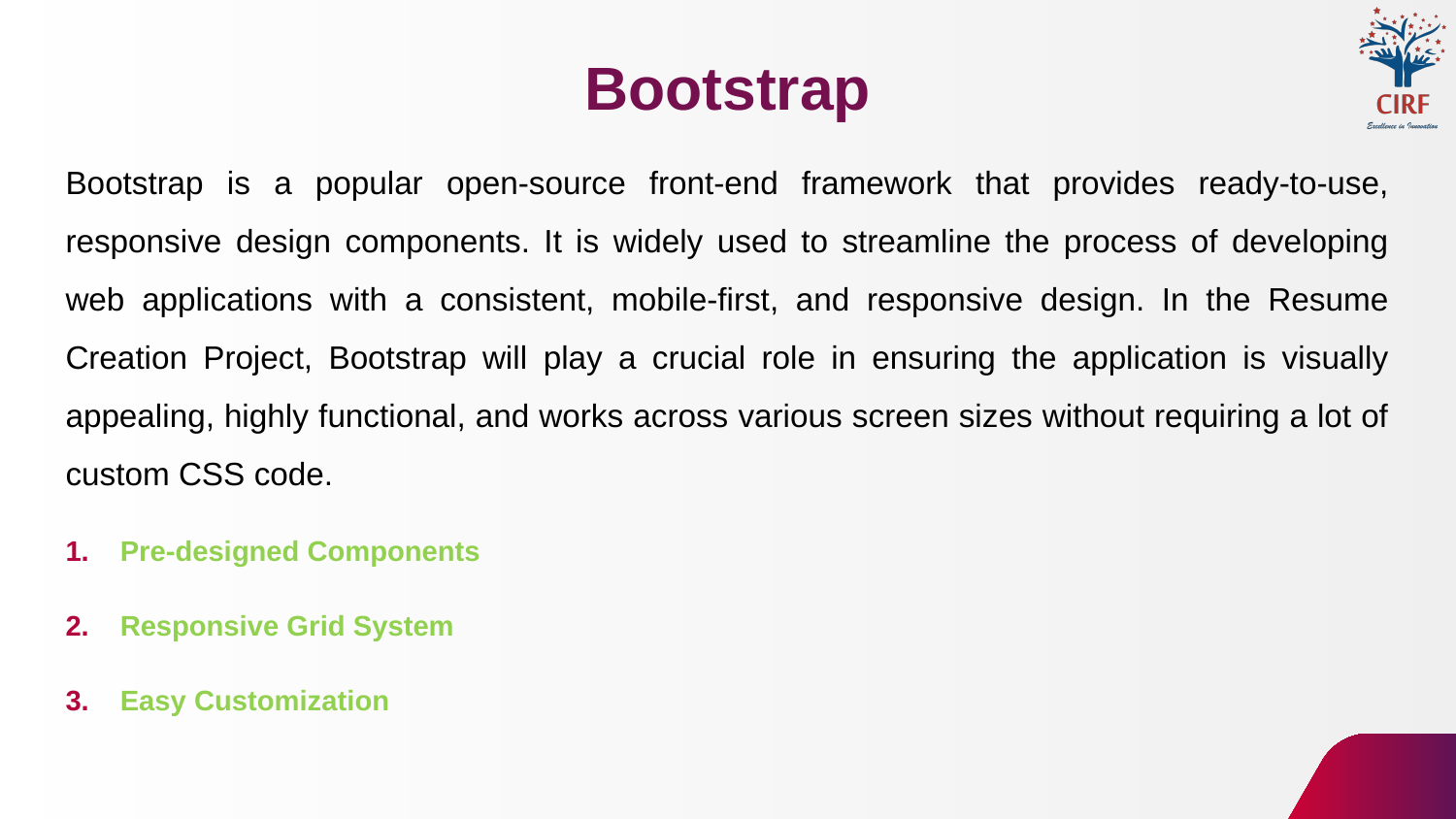

# Bootstrap
Bootstrap is a popular open-source front-end framework that provides ready-to-use, responsive design components. It is widely used to streamline the process of developing web applications with a consistent, mobile-first, and responsive design. In the Resume Creation Project, Bootstrap will play a crucial role in ensuring the application is visually appealing, highly functional, and works across various screen sizes without requiring a lot of custom CSS code.
Pre-designed Components
Responsive Grid System
Easy Customization
9